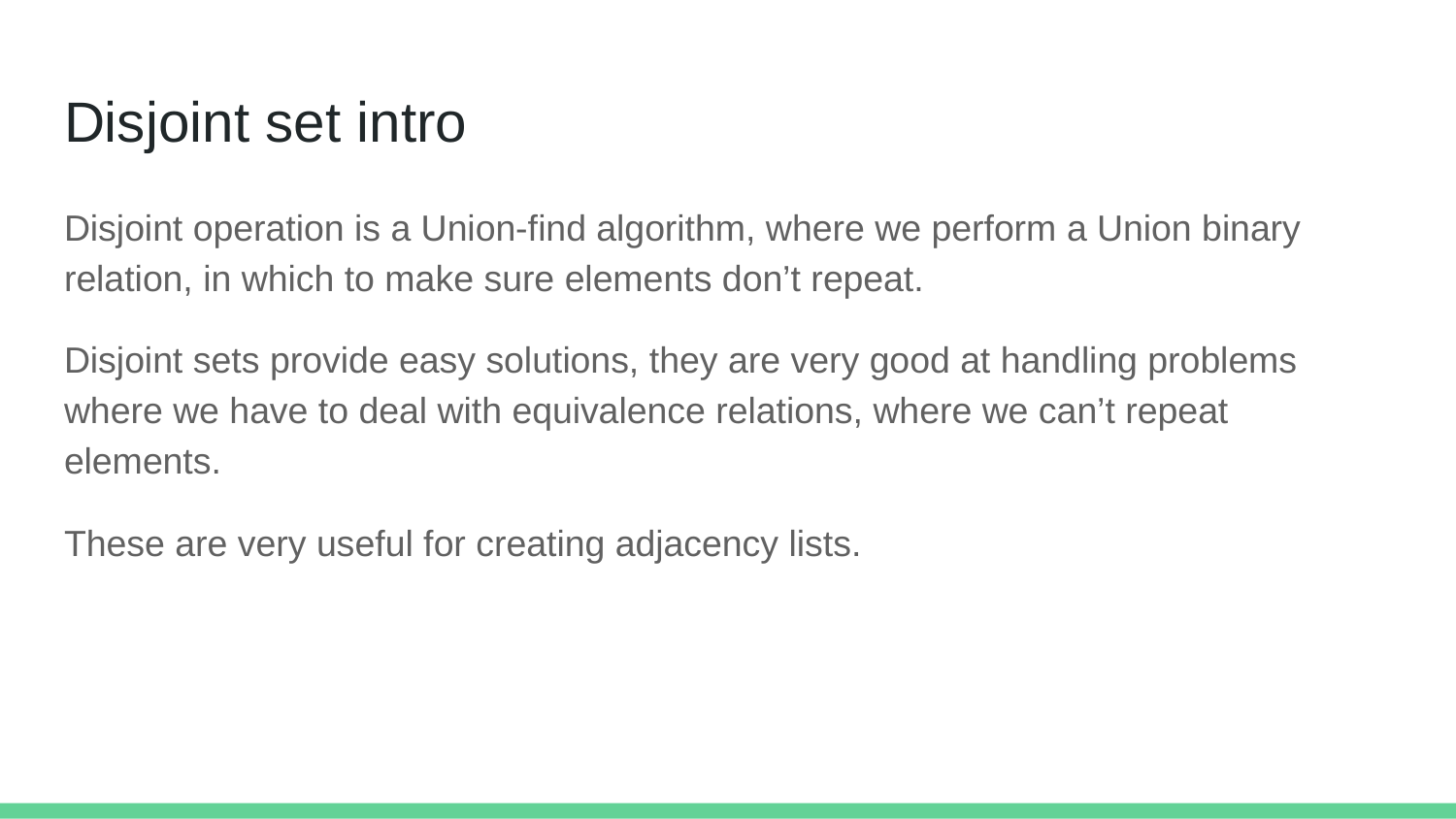

# Disjoint set intro
Disjoint operation is a Union-find algorithm, where we perform a Union binary relation, in which to make sure elements don’t repeat.
Disjoint sets provide easy solutions, they are very good at handling problems where we have to deal with equivalence relations, where we can’t repeat elements.
These are very useful for creating adjacency lists.